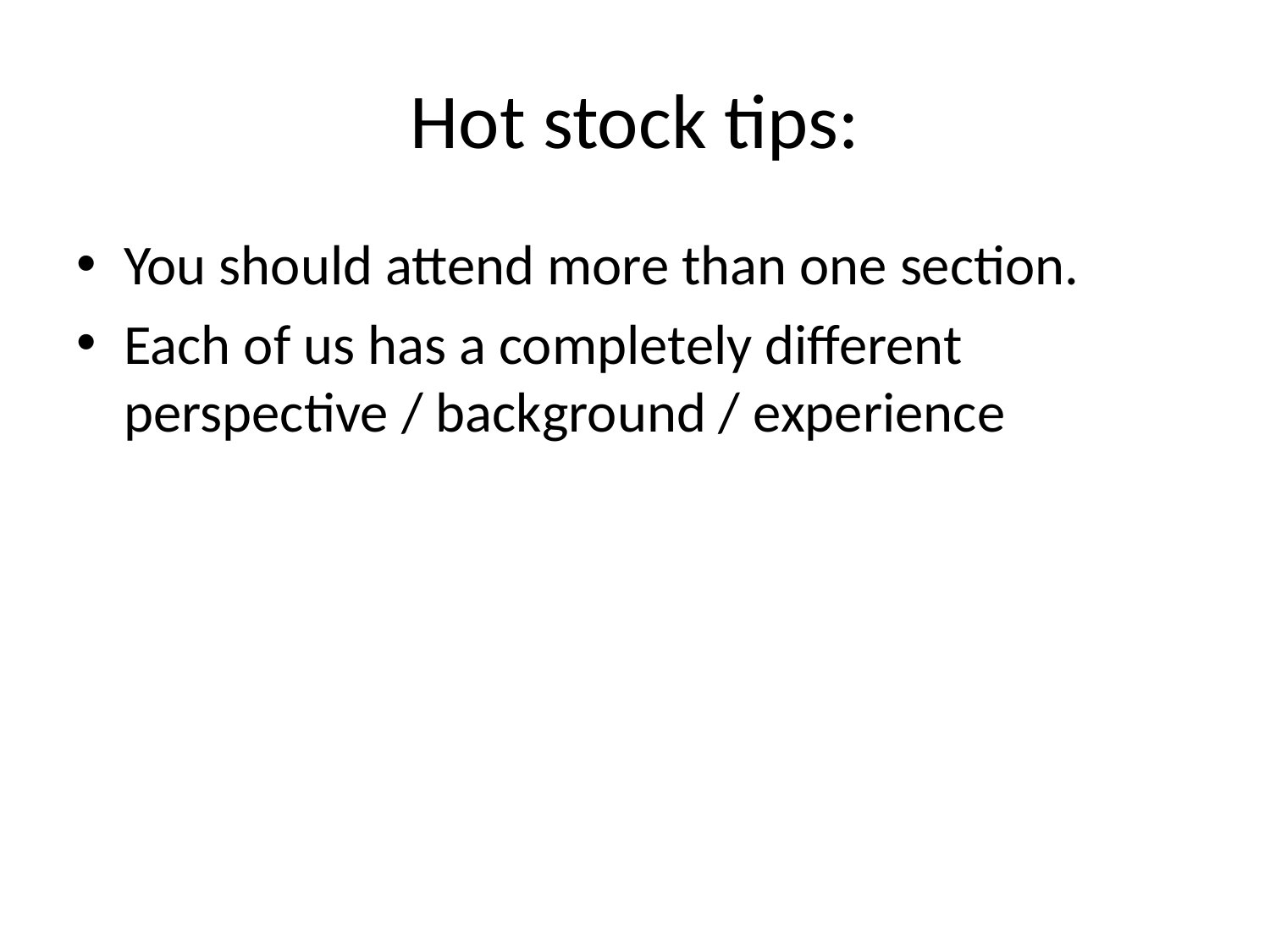

# Hot stock tips:
You should attend more than one section.
Each of us has a completely different perspective / background / experience